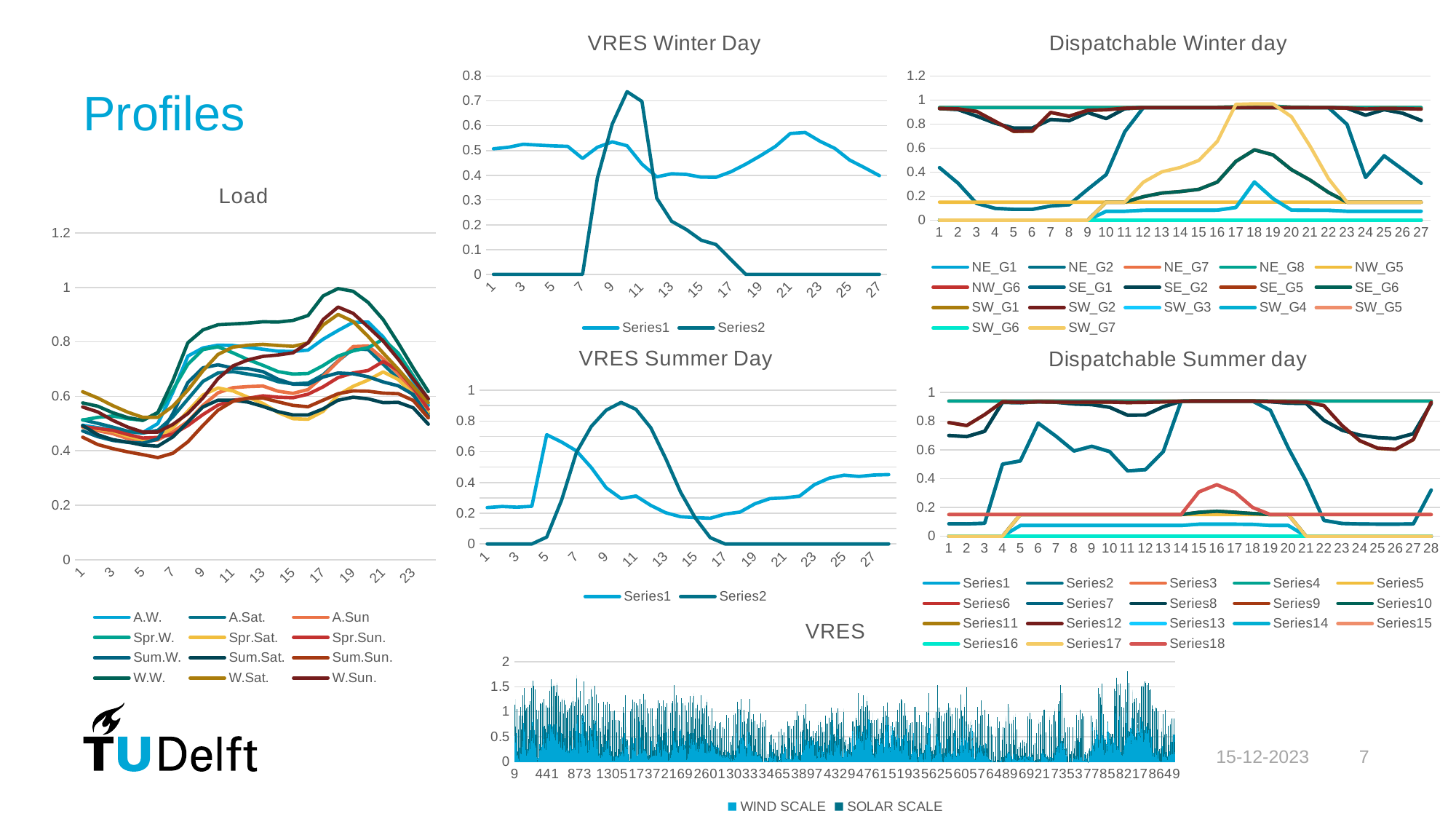

### Chart: VRES Winter Day

| Category |  |  |
|---|---|---|

### Chart: Dispatchable Winter day

| Category | NE_G1  | NE_G2 | NE_G7 | NE_G8 | NW_G5 | NW_G6 | SE_G1 | SE_G2 | SE_G5 | SE_G6 | SW_G1 | SW_G2 | SW_G3 | SW_G4 | SW_G5 | SW_G6 | SW_G7 |
|---|---|---|---|---|---|---|---|---|---|---|---|---|---|---|---|---|---|
# Profiles

### Chart: Load

| Category | A.W. | A.Sat. | A.Sun | Spr.W. | Spr.Sat. | Spr.Sun. | Sum.W. | Sum.Sat. | Sum.Sun. | W.W. | W.Sat. | W.Sun. |
|---|---|---|---|---|---|---|---|---|---|---|---|---|

### Chart: VRES Summer Day

| Category |  |  |
|---|---|---|

### Chart: Dispatchable Summer day

| Category |  |  |  |  |  |  |  |  |  |  |  |  |  |  |  |  |  |  |
|---|---|---|---|---|---|---|---|---|---|---|---|---|---|---|---|---|---|---|

### Chart: VRES

| Category | WIND SCALE | SOLAR SCALE |
|---|---|---|
15-12-2023
7